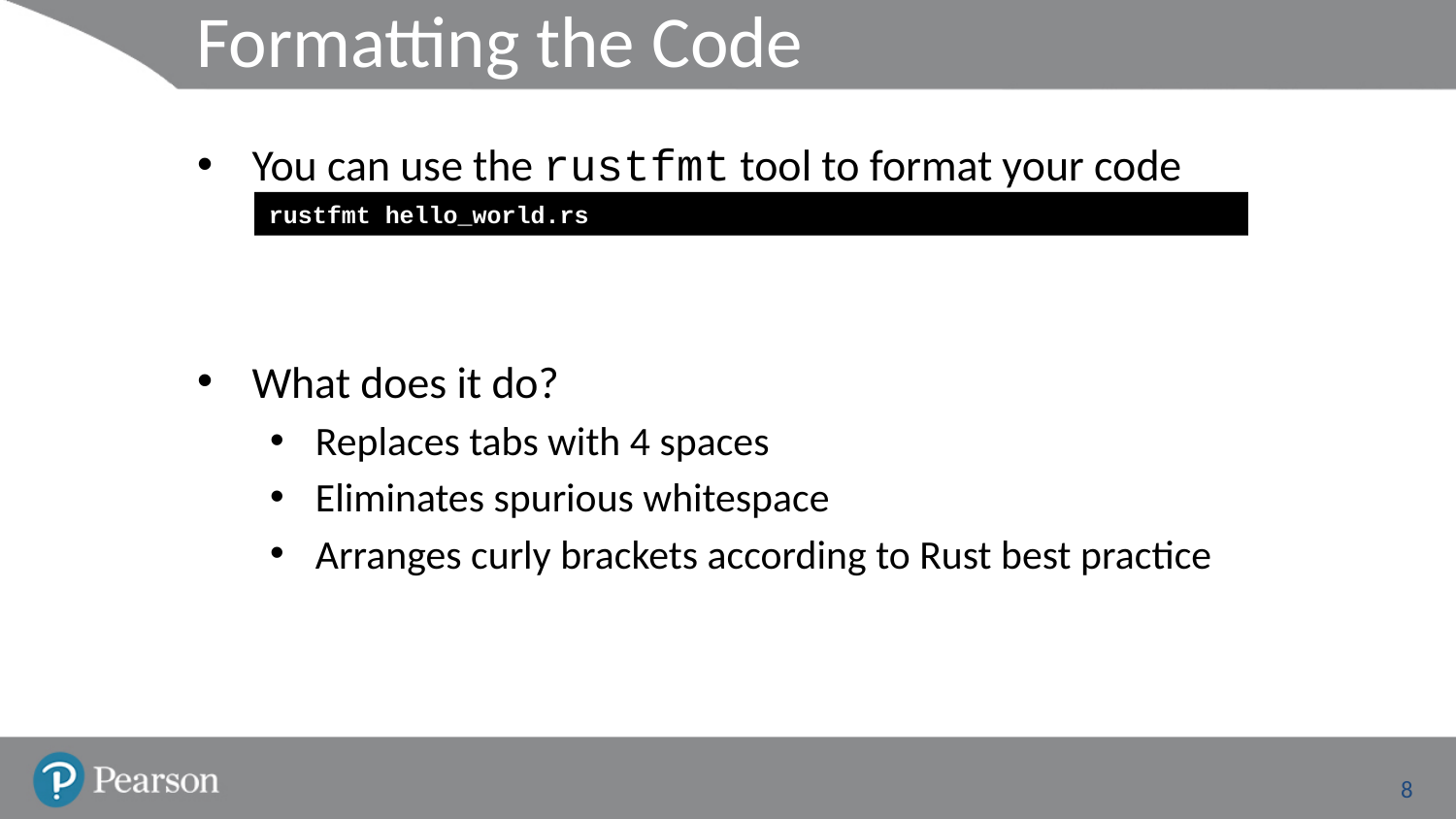

# Formatting the Code
You can use the rustfmt tool to format your code

What does it do?
Replaces tabs with 4 spaces
Eliminates spurious whitespace
Arranges curly brackets according to Rust best practice
rustfmt hello_world.rs
8